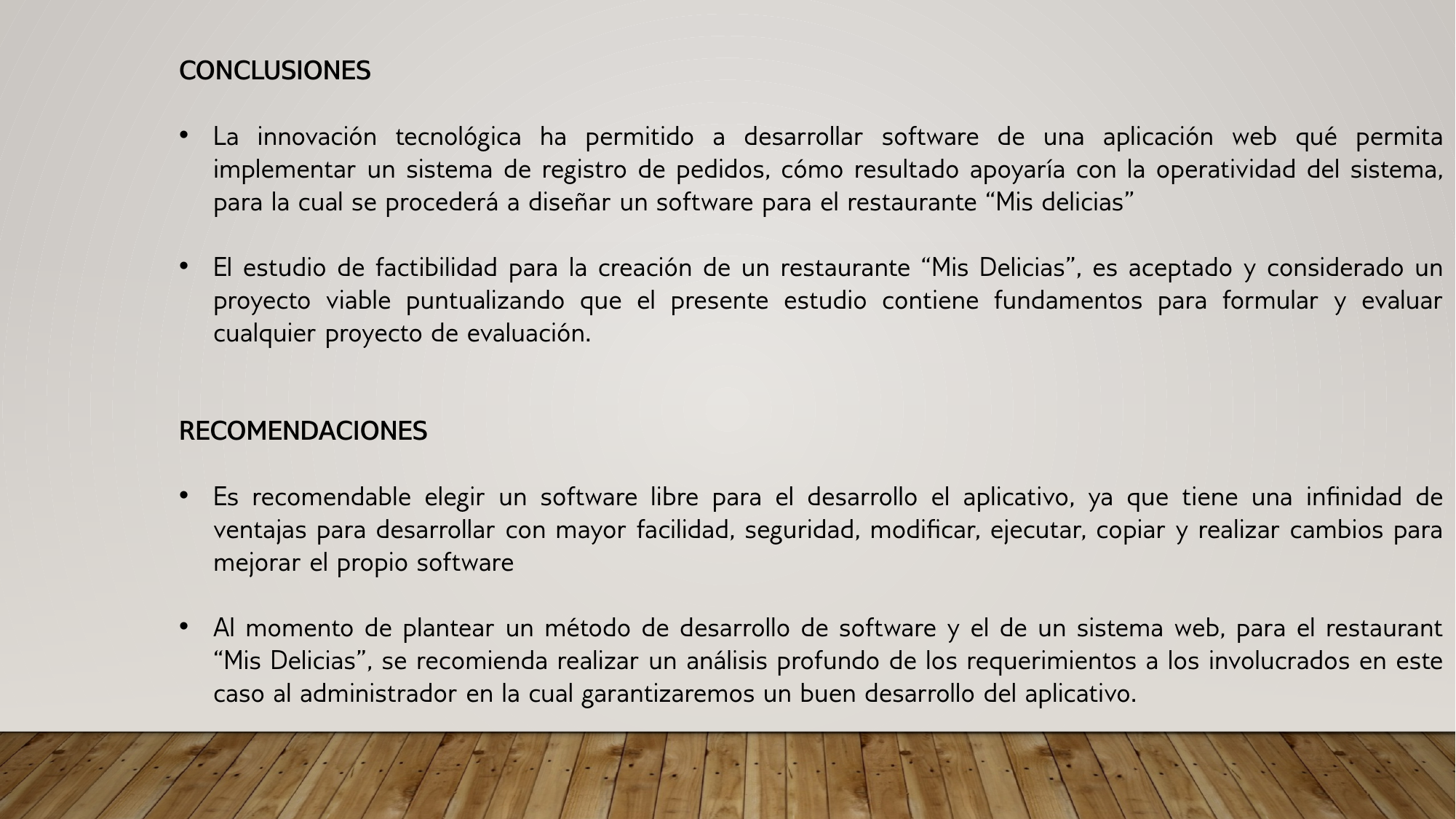

CONCLUSIONES

La innovación tecnológica ha permitido a desarrollar software de una aplicación web qué permita implementar un sistema de registro de pedidos, cómo resultado apoyaría con la operatividad del sistema, para la cual se procederá a diseñar un software para el restaurante “Mis delicias”

El estudio de factibilidad para la creación de un restaurante “Mis Delicias”, es aceptado y considerado un proyecto viable puntualizando que el presente estudio contiene fundamentos para formular y evaluar cualquier proyecto de evaluación.

RECOMENDACIONES

Es recomendable elegir un software libre para el desarrollo el aplicativo, ya que tiene una infinidad de ventajas para desarrollar con mayor facilidad, seguridad, modificar, ejecutar, copiar y realizar cambios para mejorar el propio software

Al momento de plantear un método de desarrollo de software y el de un sistema web, para el restaurant “Mis Delicias”, se recomienda realizar un análisis profundo de los requerimientos a los involucrados en este caso al administrador en la cual garantizaremos un buen desarrollo del aplicativo.